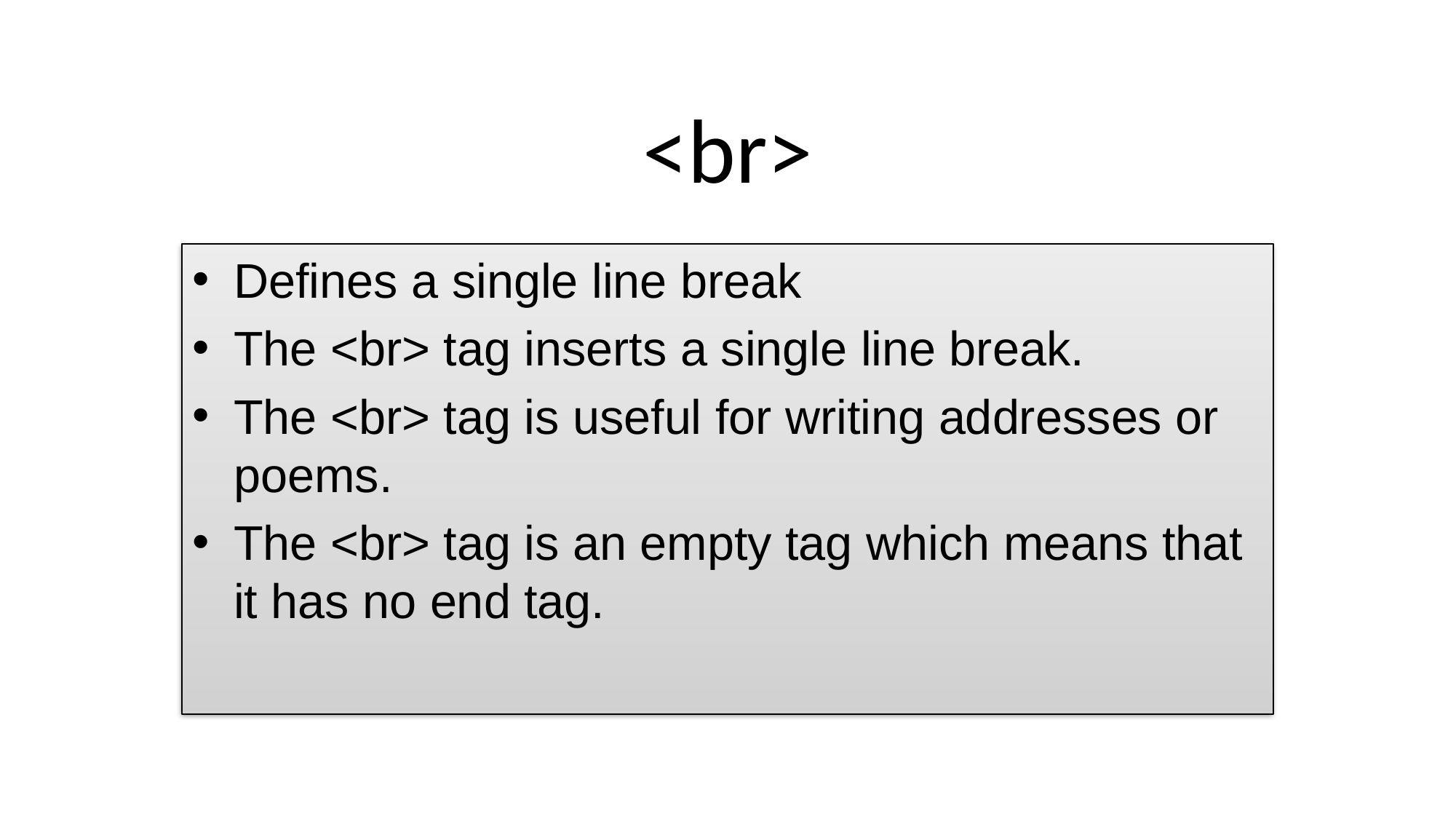

# <br>
Defines a single line break
The <br> tag inserts a single line break.
The <br> tag is useful for writing addresses or poems.
The <br> tag is an empty tag which means that it has no end tag.